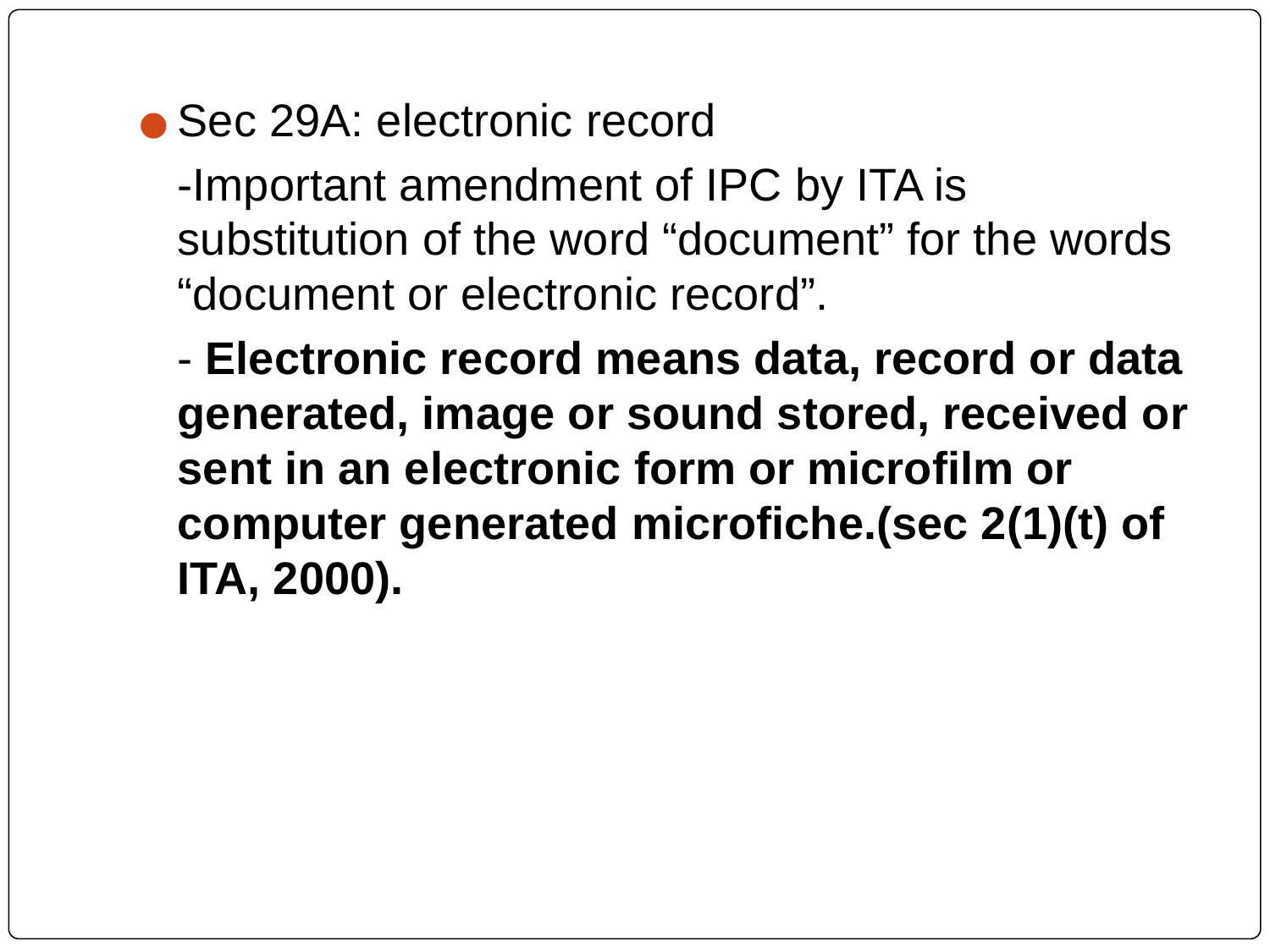

Sec 29A: electronic record
	-Important amendment of IPC by ITA is substitution of the word “document” for the words “document or electronic record”.
	- Electronic record means data, record or data generated, image or sound stored, received or sent in an electronic form or microfilm or computer generated microfiche.(sec 2(1)(t) of ITA, 2000).